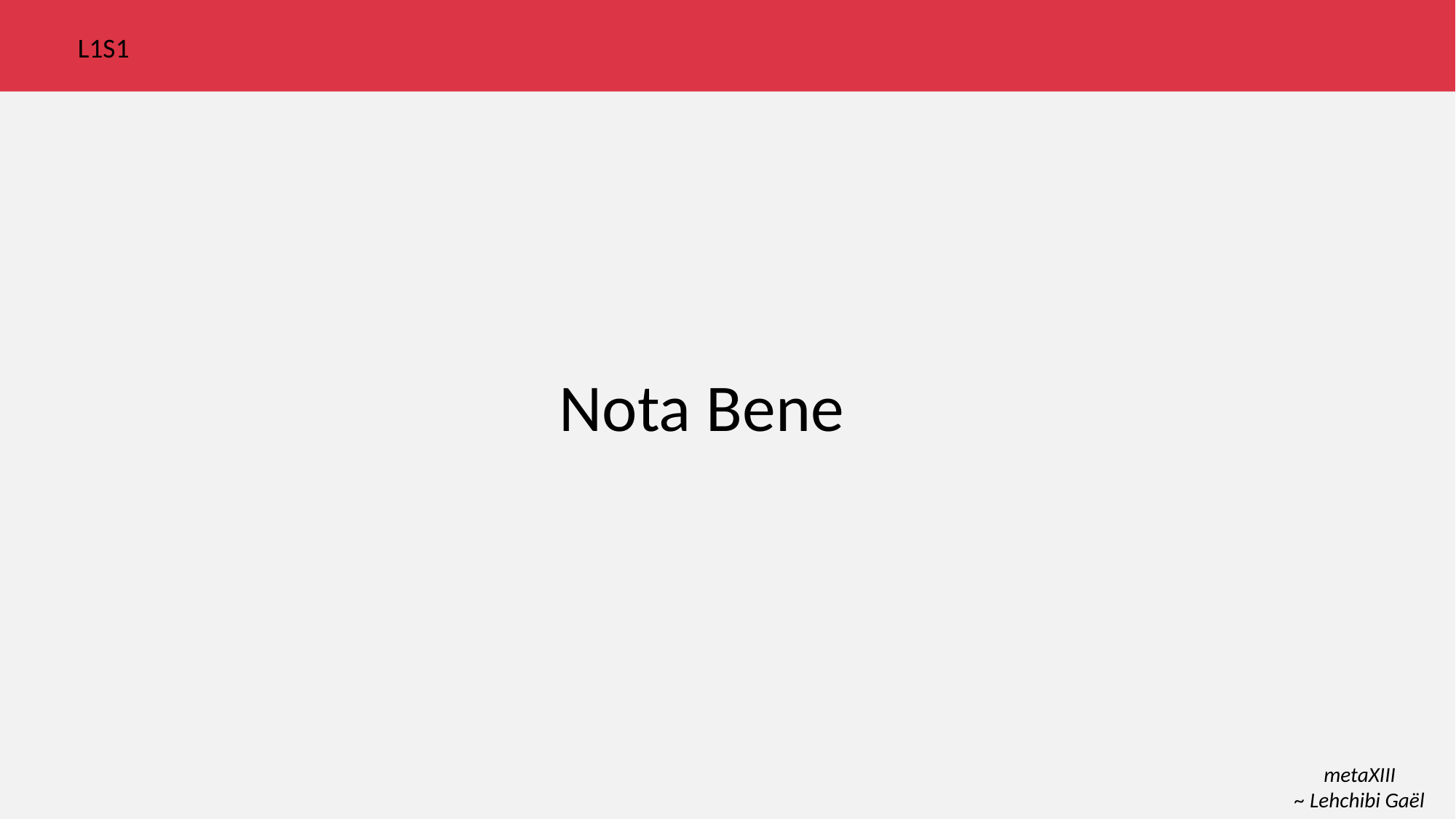

L1S1

# Nota Bene
metaXIII
~ Lehchibi Gaël